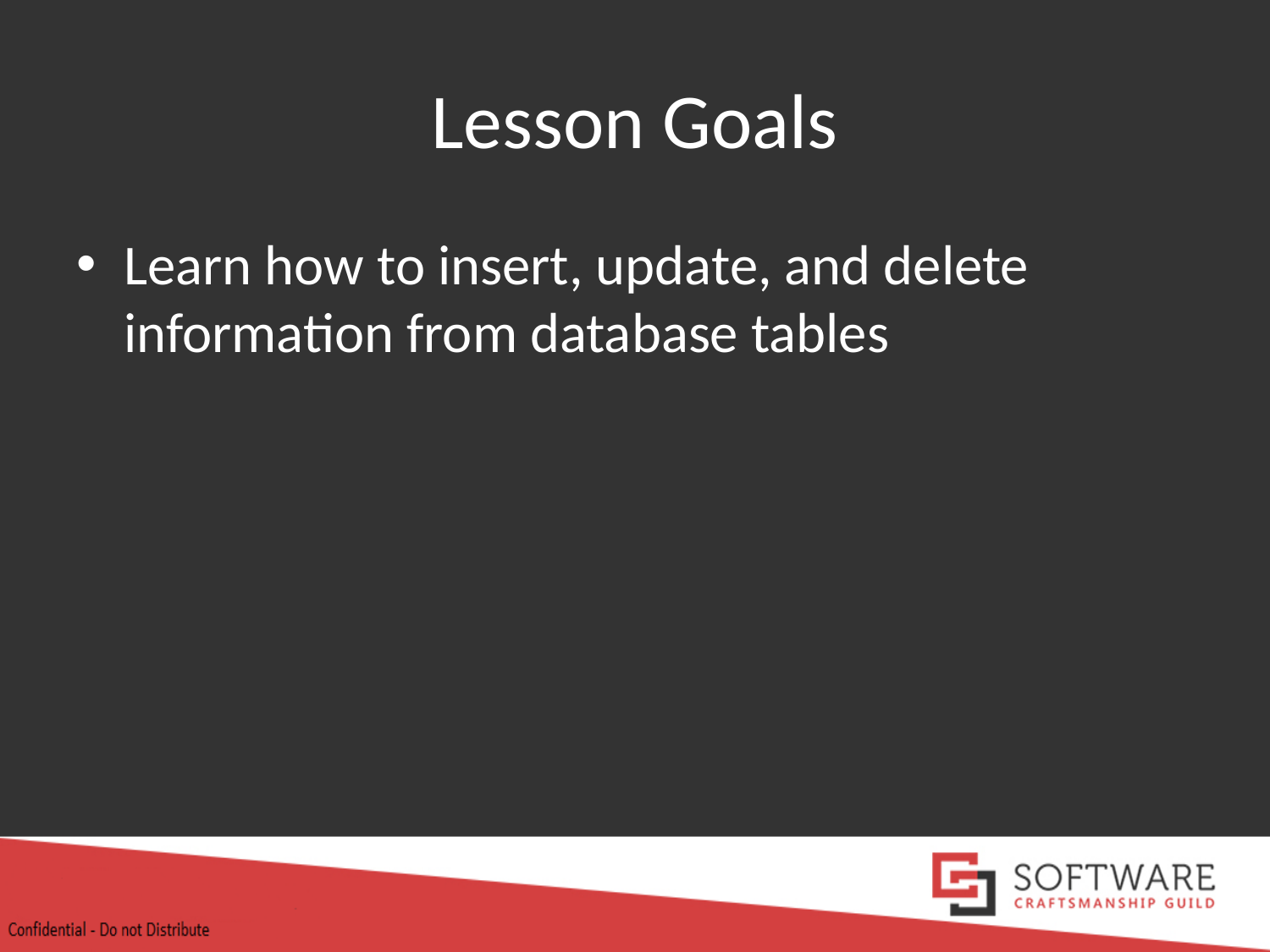

# Lesson Goals
Learn how to insert, update, and delete information from database tables